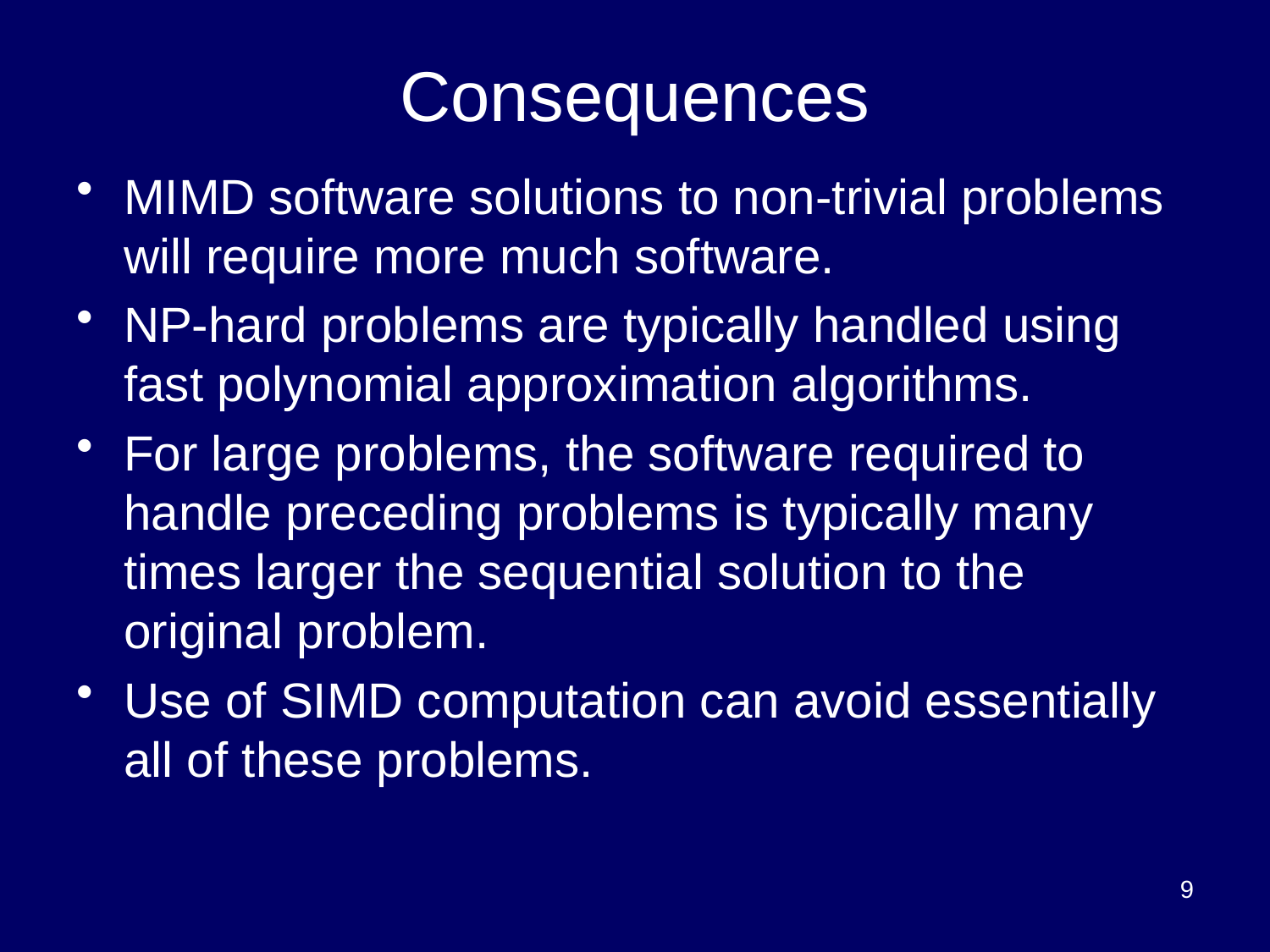

# Consequences
MIMD software solutions to non-trivial problems will require more much software.
NP-hard problems are typically handled using fast polynomial approximation algorithms.
For large problems, the software required to handle preceding problems is typically many times larger the sequential solution to the original problem.
Use of SIMD computation can avoid essentially all of these problems.

9